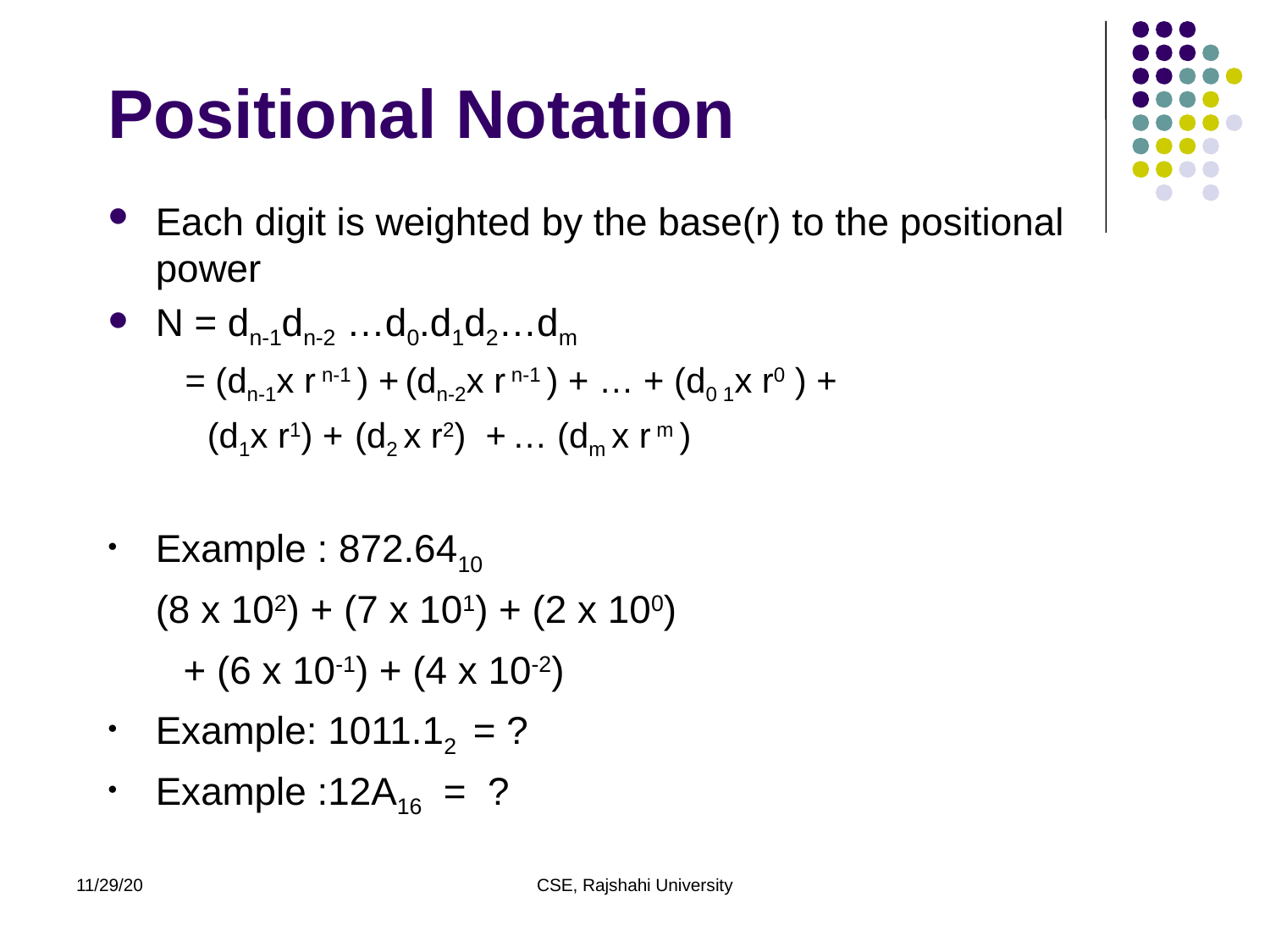

# Positional Notation
Each digit is weighted by the base(r) to the positional power
N = dn-1dn-2 …d0.d1d2…dm
   = (dn-1x r n-1 ) + (dn-2x r n-1 ) + … + (d0 1x r0 ) +
         (d1x r1) +  (d2 x r2)  + … (dm x r m )

Example : 872.6410
	(8 x 102) + (7 x 101) + (2 x 100)
       + (6 x 10-1) + (4 x 10-2)
Example: 1011.12  = ?
Example :12A16  =  ?
11/29/20
CSE, Rajshahi University